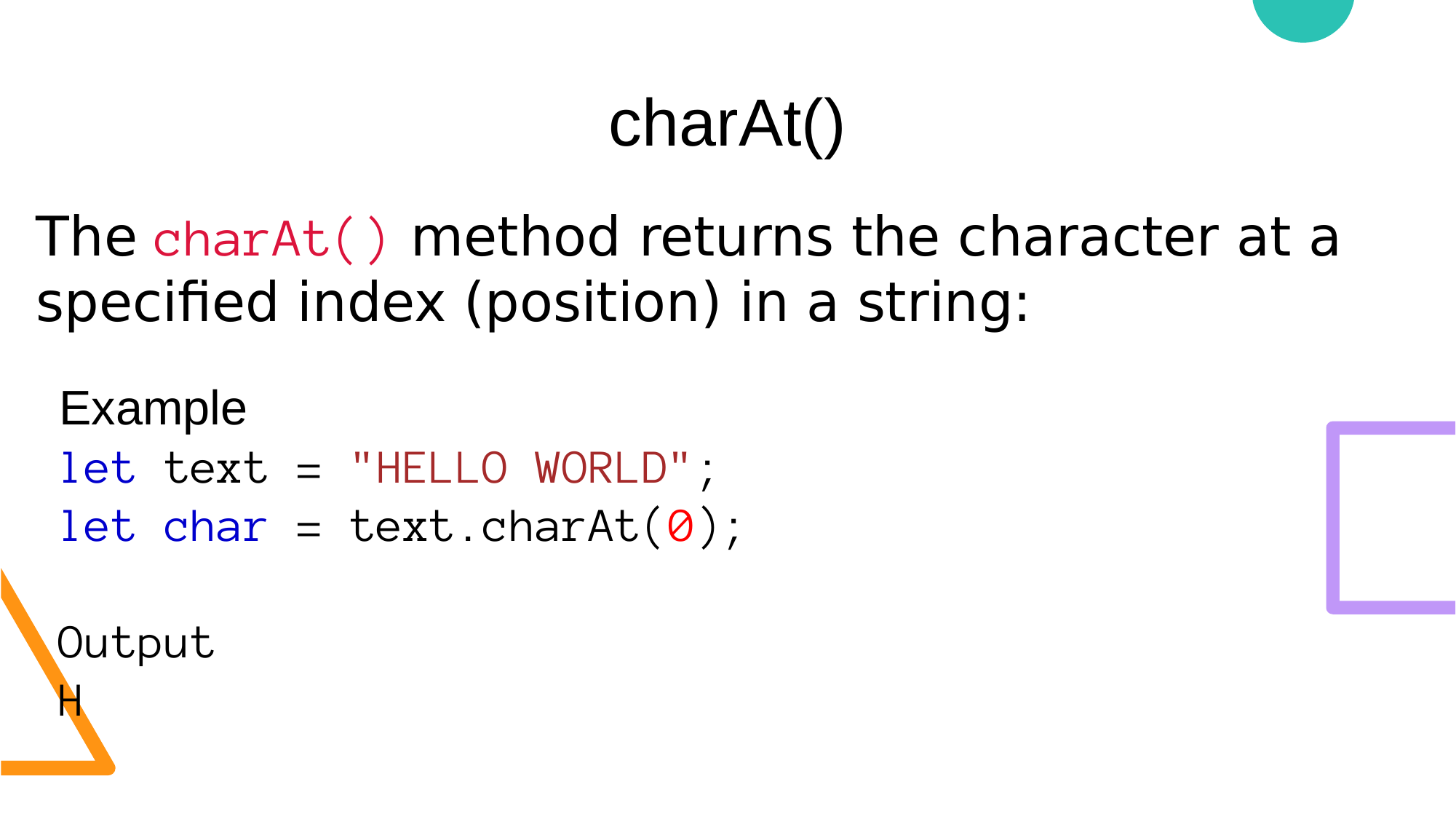

# charAt()
The charAt() method returns the character at a
specified index (position) in a string:
Example
let text = "HELLO WORLD";
let char = text.charAt(0);

Output
H